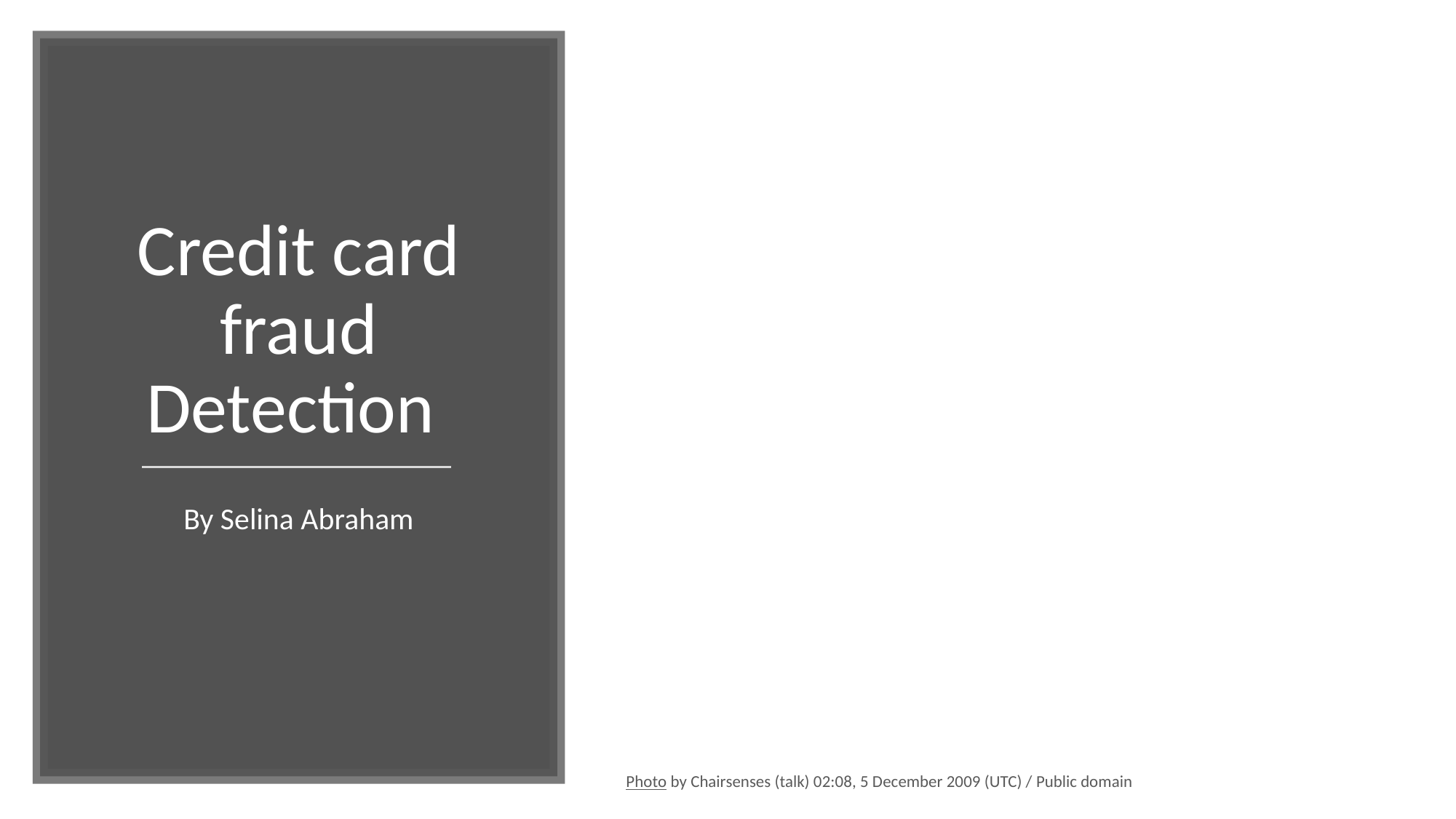

# Credit card fraud Detection
By Selina Abraham

Photo by Chairsenses (talk) 02:08, 5 December 2009 (UTC) / Public domain